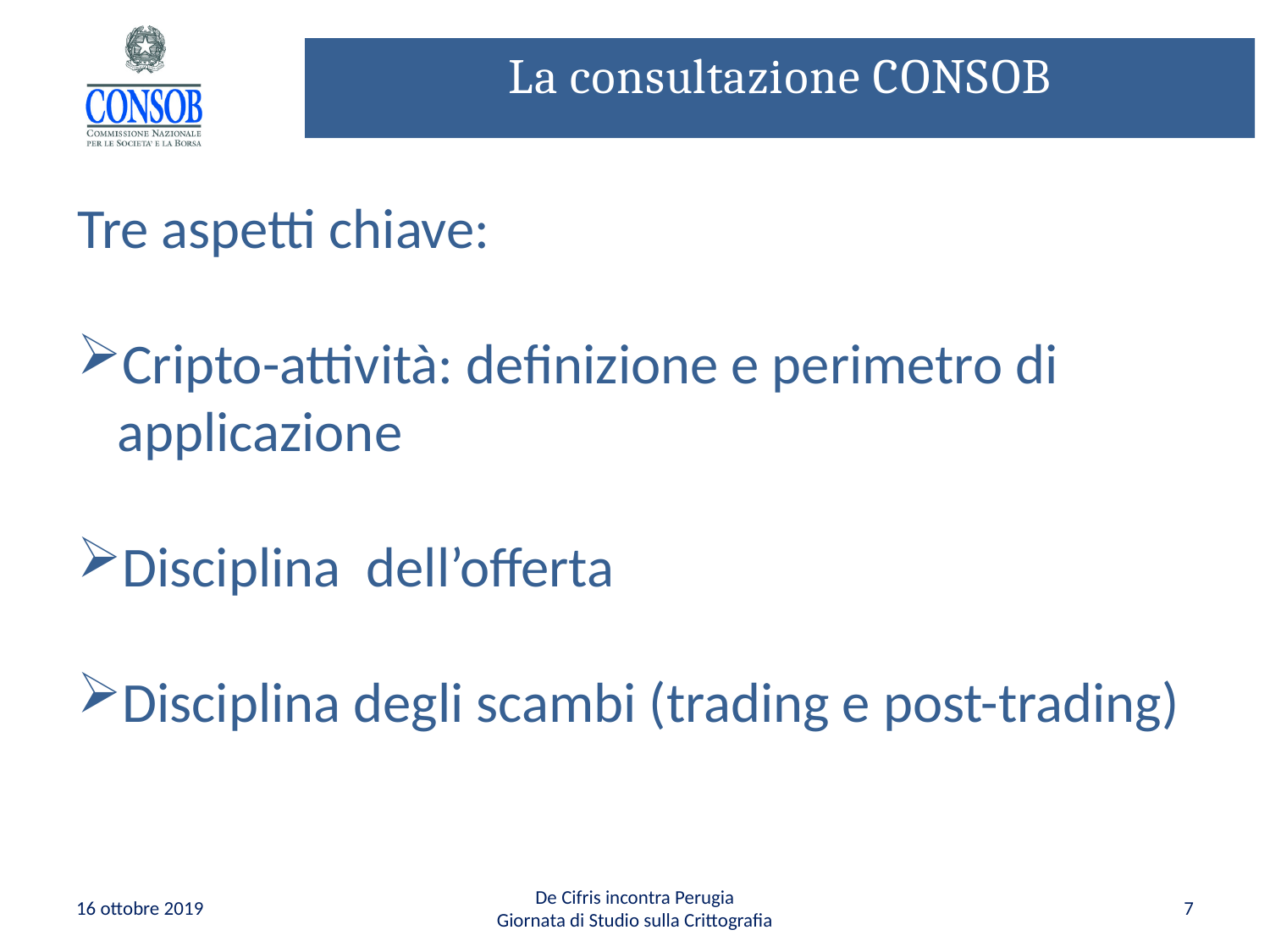

# La consultazione CONSOB
Tre aspetti chiave:

Cripto-attività: definizione e perimetro di applicazione

Disciplina  dell’offerta

Disciplina degli scambi (trading e post-trading)

16 ottobre 2019
De Cifris incontra Perugia
Giornata di Studio sulla Crittografia
7